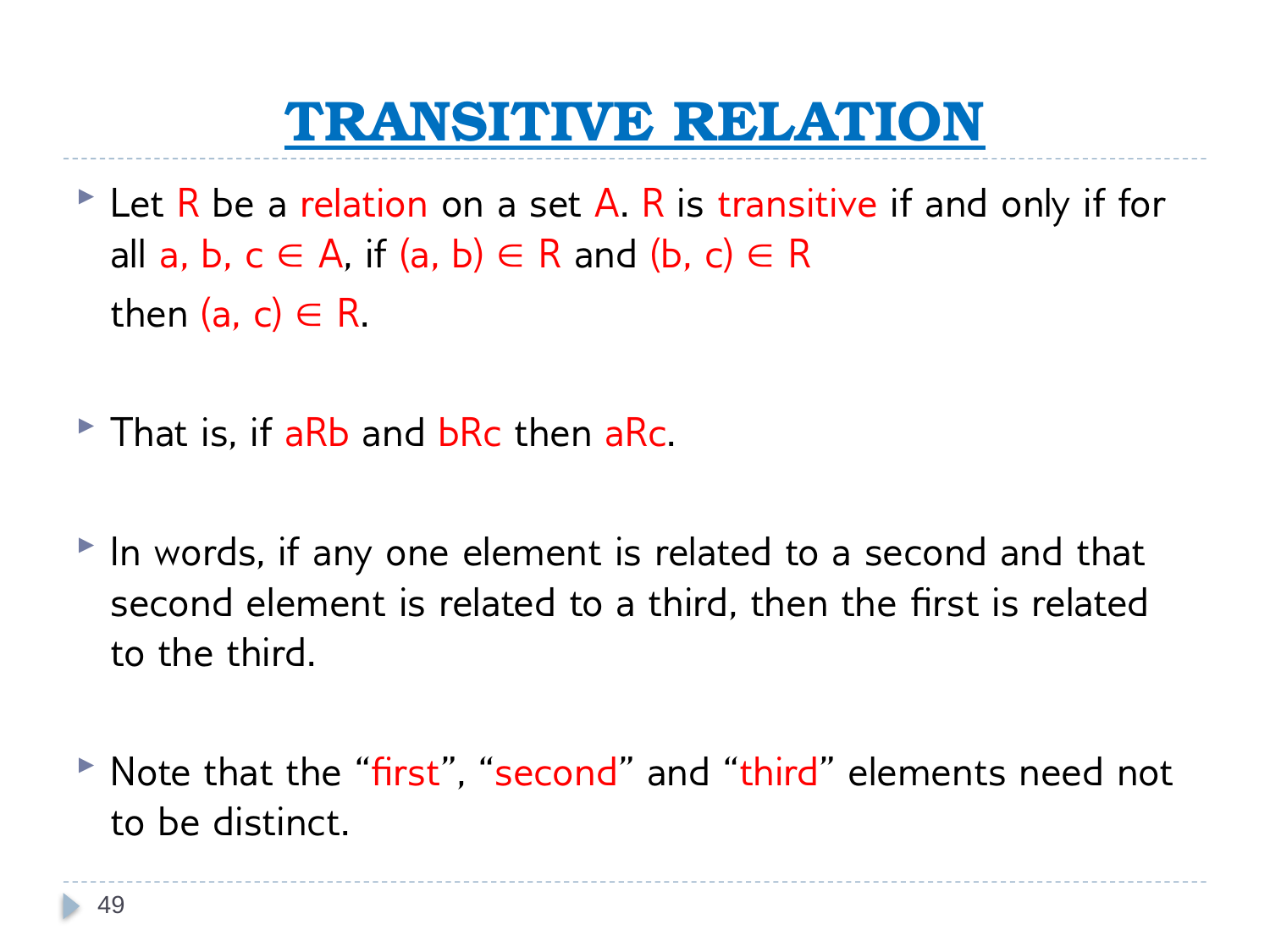

# TRANSITIVE RELATION
Let R be a relation on a set A. R is transitive if and only if for all a, b, c ∈ A, if (a, b) ∈ R and (b, c) ∈ R
	then (a, c) ∈ R.

That is, if aRb and bRc then aRc.

In words, if any one element is related to a second and that second element is related to a third, then the first is related to the third.

Note that the “first”, “second” and “third” elements need not to be distinct.

49